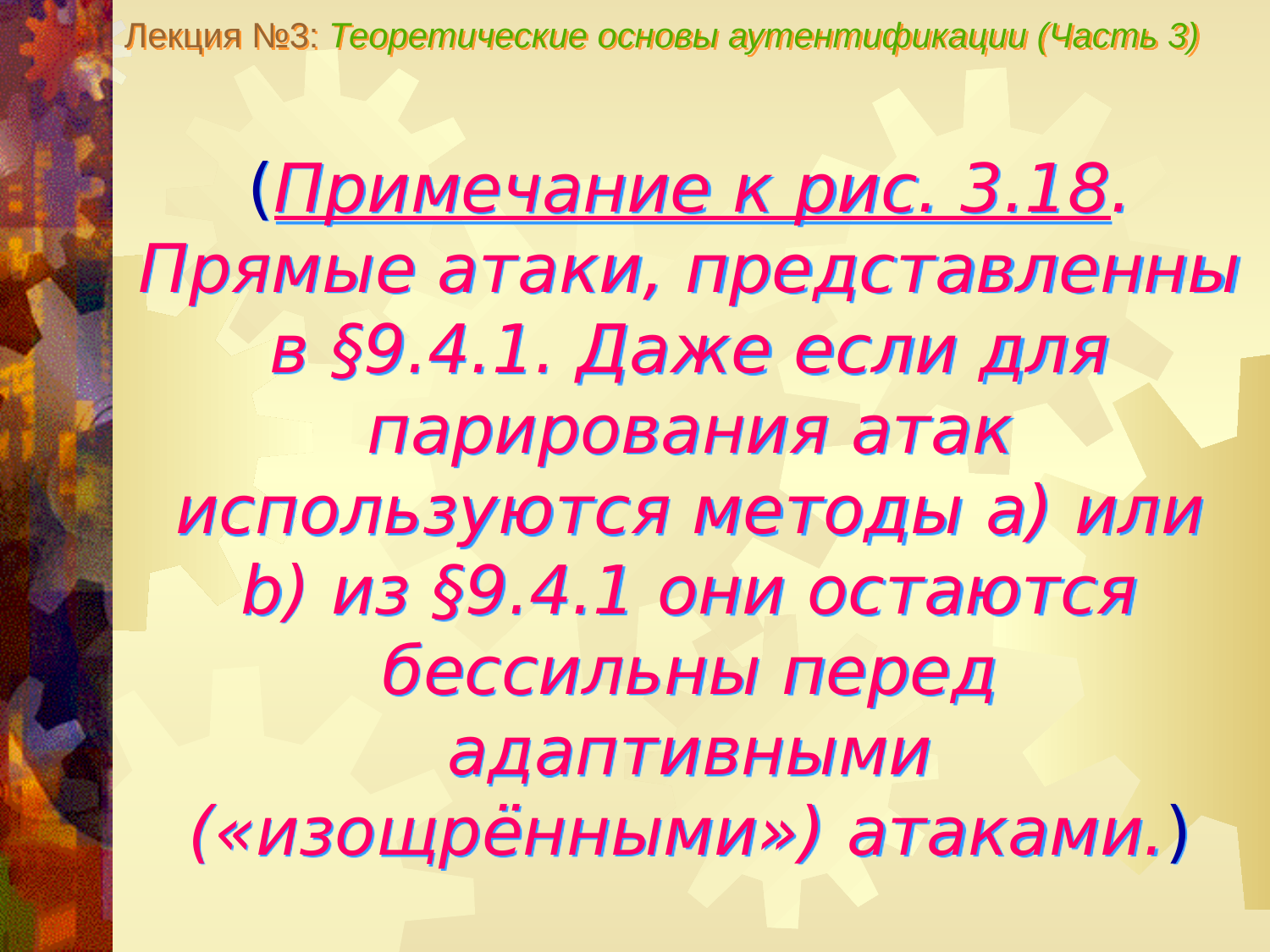

Лекция №3: Теоретические основы аутентификации (Часть 3)
(Примечание к рис. 3.18. Прямые атаки, представленны в §9.4.1. Даже если для парирования атак используются методы a) или b) из §9.4.1 они остаются бессильны перед адаптивными («изощрёнными») атаками.)